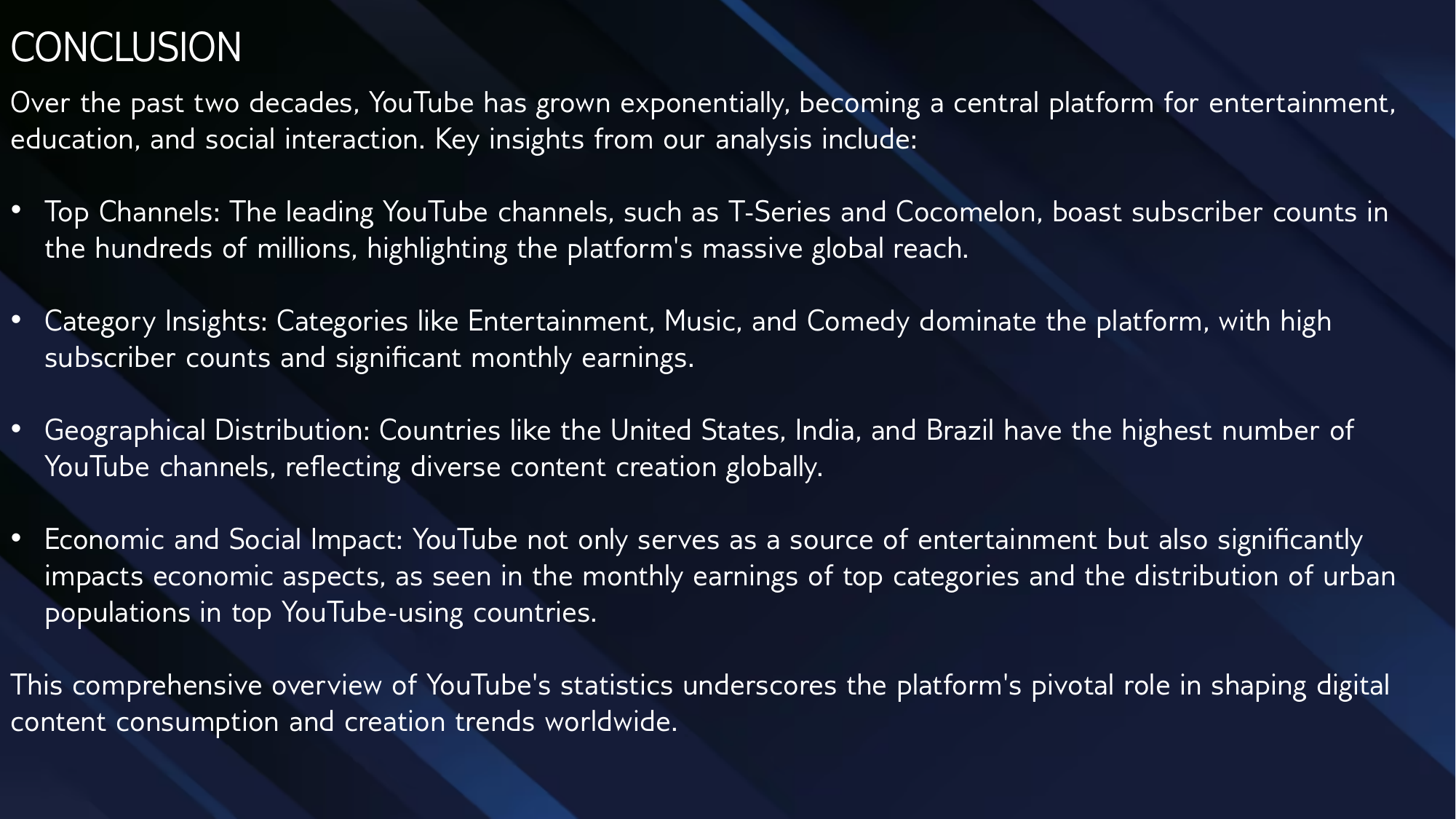

CONCLUSION
Over the past two decades, YouTube has grown exponentially, becoming a central platform for entertainment, education, and social interaction. Key insights from our analysis include:

Top Channels: The leading YouTube channels, such as T-Series and Cocomelon, boast subscriber counts in the hundreds of millions, highlighting the platform's massive global reach.

Category Insights: Categories like Entertainment, Music, and Comedy dominate the platform, with high subscriber counts and significant monthly earnings.

Geographical Distribution: Countries like the United States, India, and Brazil have the highest number of YouTube channels, reflecting diverse content creation globally.

Economic and Social Impact: YouTube not only serves as a source of entertainment but also significantly impacts economic aspects, as seen in the monthly earnings of top categories and the distribution of urban populations in top YouTube-using countries.

This comprehensive overview of YouTube's statistics underscores the platform's pivotal role in shaping digital content consumption and creation trends worldwide.